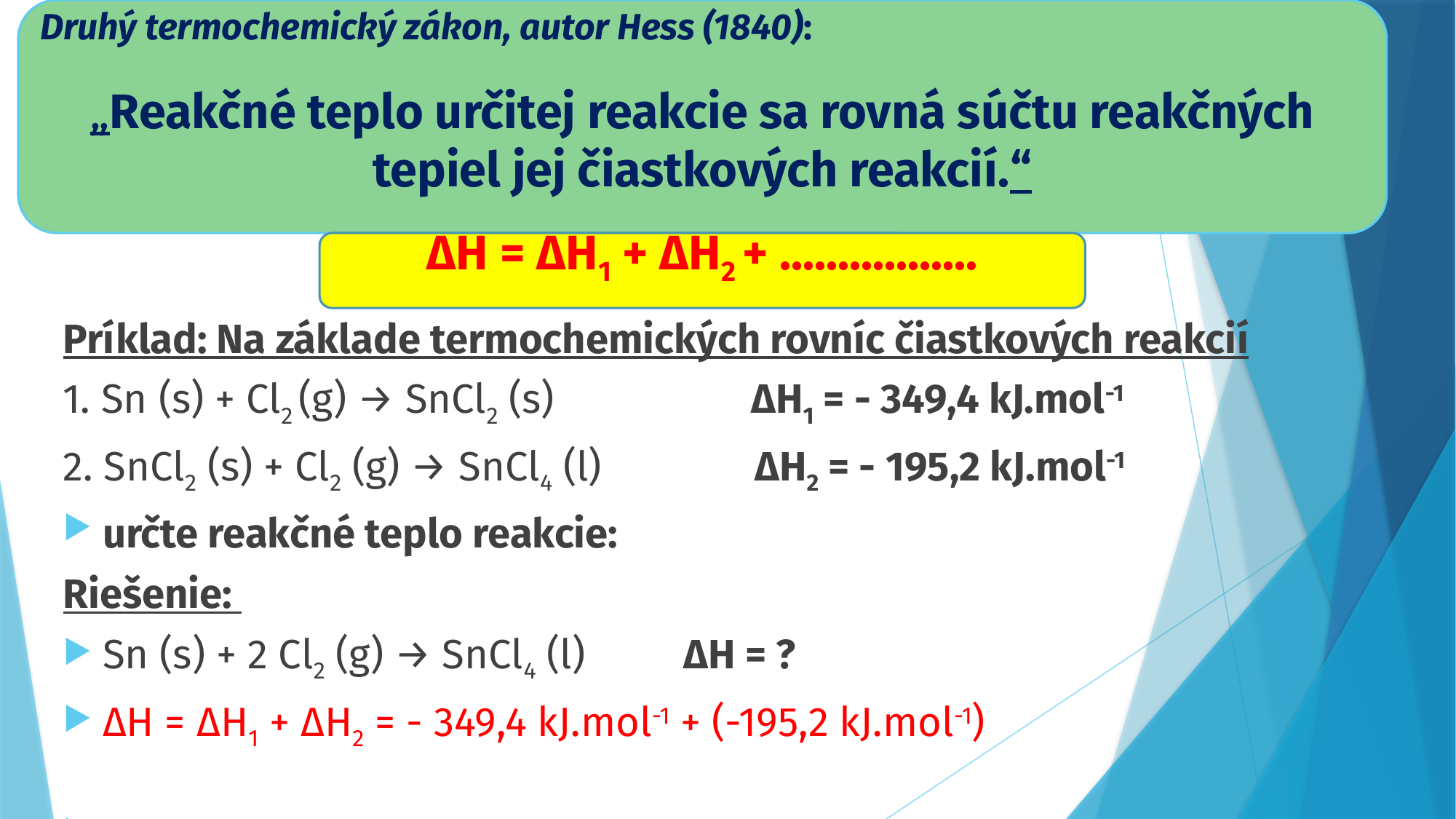

Druhý termochemický zákon, autor Hess (1840):

„Reakčné teplo určitej reakcie sa rovná súčtu reakčných tepiel jej čiastkových reakcií.“

#
ΔH = ΔH1 + ΔH2 + .................

Príklad: Na základe termochemických rovníc čiastkových reakcií
1. Sn (s) + Cl2 (g) → SnCl2 (s)                  ΔH1 = - 349,4 kJ.mol-1
2. SnCl2 (s) + Cl2 (g) → SnCl4 (l)              ΔH2 = - 195,2 kJ.mol-1
určte reakčné teplo reakcie:
Riešenie:
Sn (s) + 2 Cl2 (g) → SnCl4 (l)         ΔH = ?
ΔH = ΔH1 + ΔH2 = - 349,4 kJ.mol-1 + (-195,2 kJ.mol-1)
ΔH = - 544,6kJ.mol-1